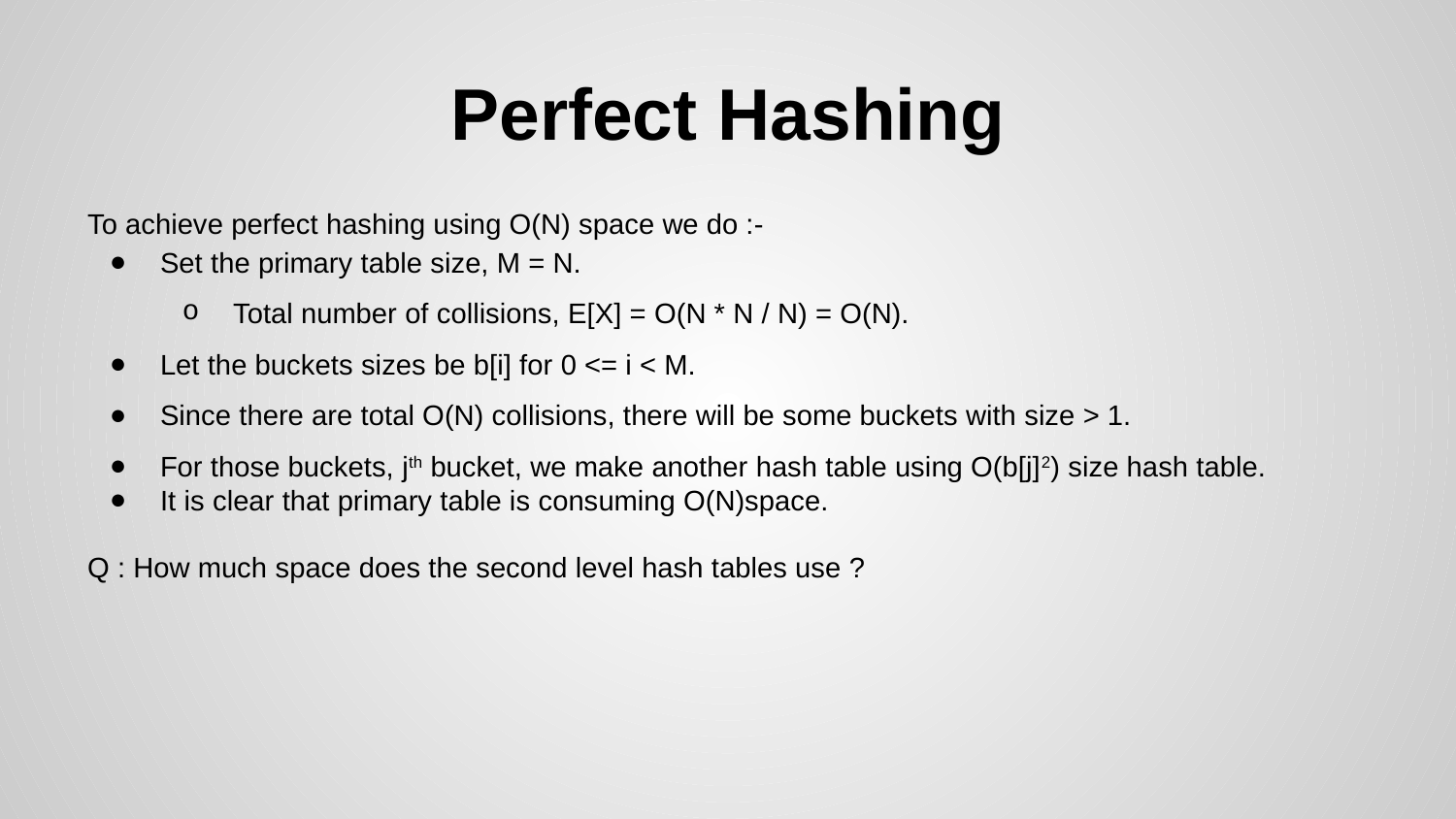

# Perfect Hashing
To achieve perfect hashing using O(N) space we do :-
Set the primary table size, M = N.
Total number of collisions, E[X] = O(N * N / N) = O(N).
Let the buckets sizes be b[i] for 0 <= i < M.
Since there are total O(N) collisions, there will be some buckets with size > 1.
For those buckets, jth bucket, we make another hash table using O(b[j]2) size hash table.
It is clear that primary table is consuming O(N)space.

Q : How much space does the second level hash tables use ?